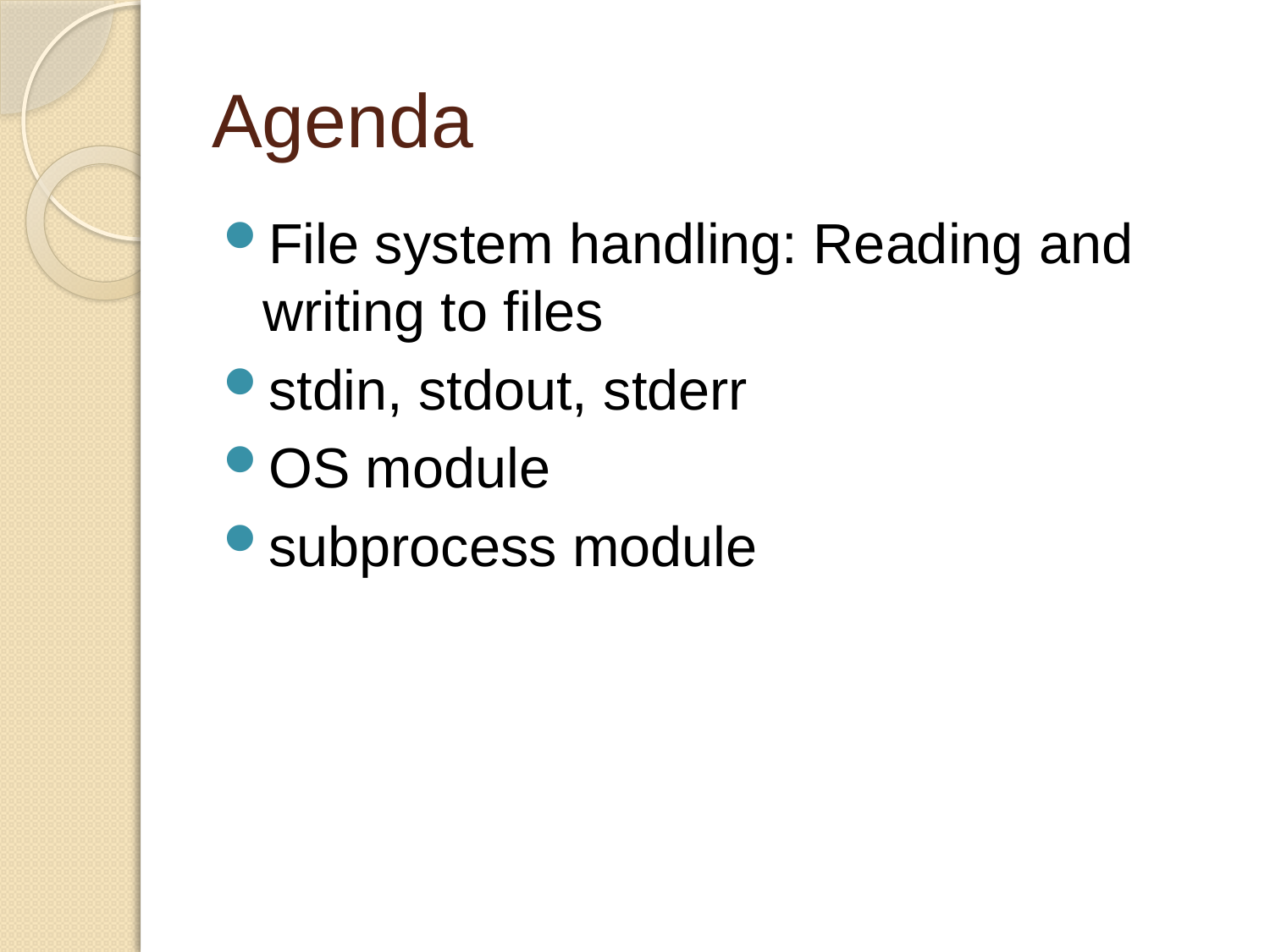

# Agenda
File system handling: Reading and writing to files
stdin, stdout, stderr
OS module
subprocess module